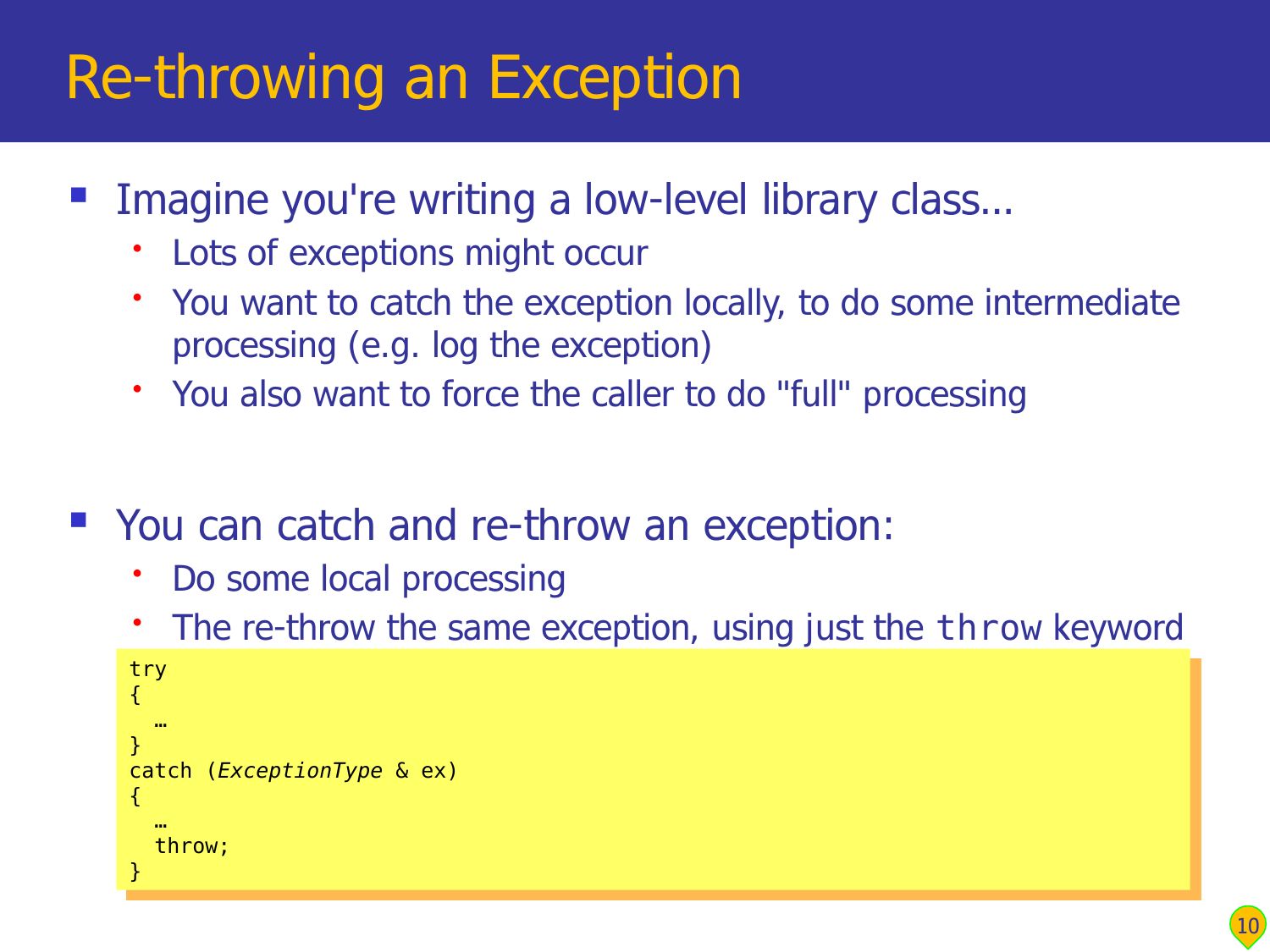

# Re-throwing an Exception
Imagine you're writing a low-level library class…
Lots of exceptions might occur
You want to catch the exception locally, to do some intermediate processing (e.g. log the exception)
You also want to force the caller to do "full" processing

You can catch and re-throw an exception:
Do some local processing
The re-throw the same exception, using just the throw keyword
try
{
  …
}
catch (ExceptionType & ex)
{
  …
  throw;
}
10